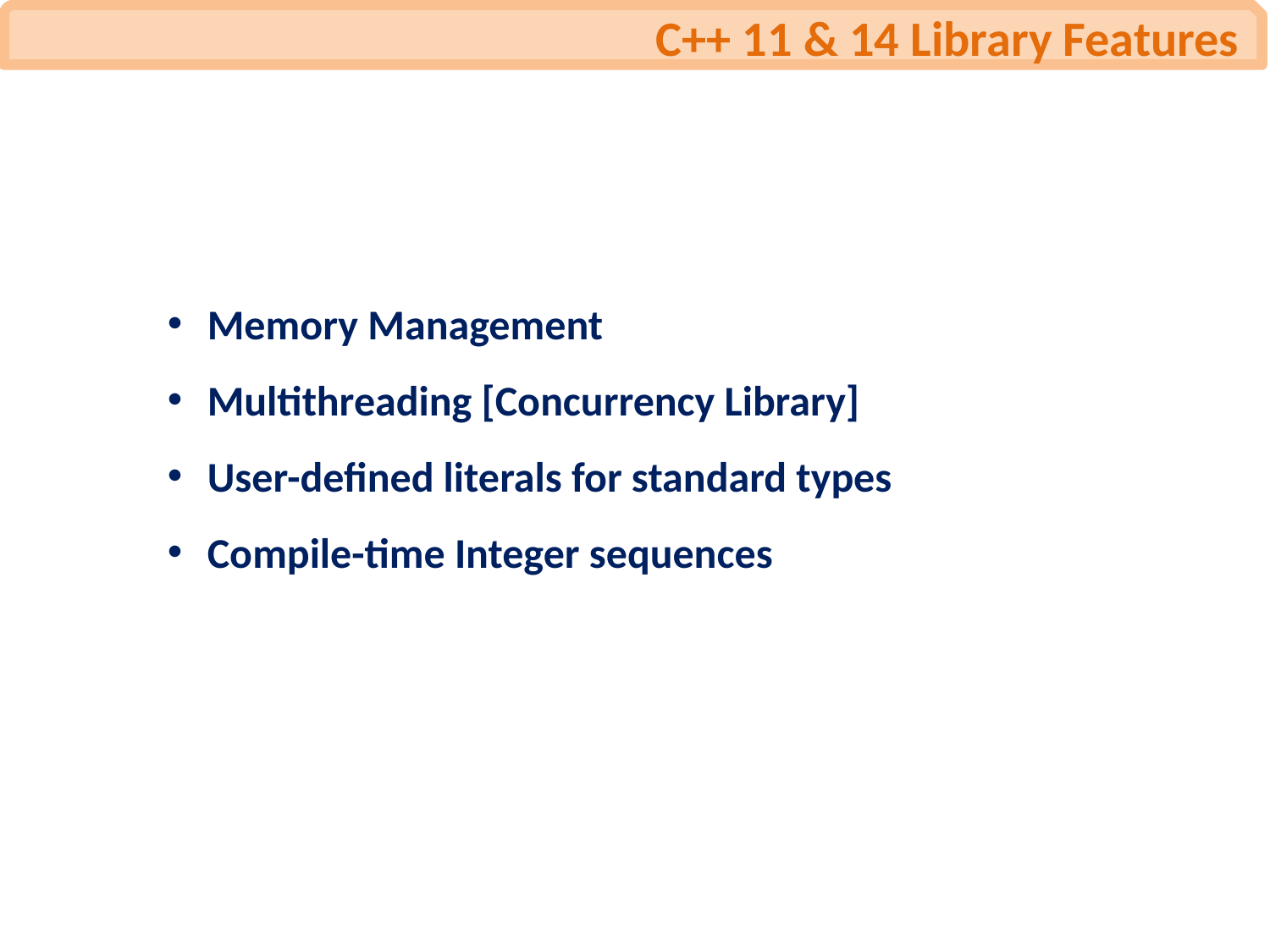

C++ 11 & 14 Library Features
Memory Management
Multithreading [Concurrency Library]
User-defined literals for standard types
Compile-time Integer sequences